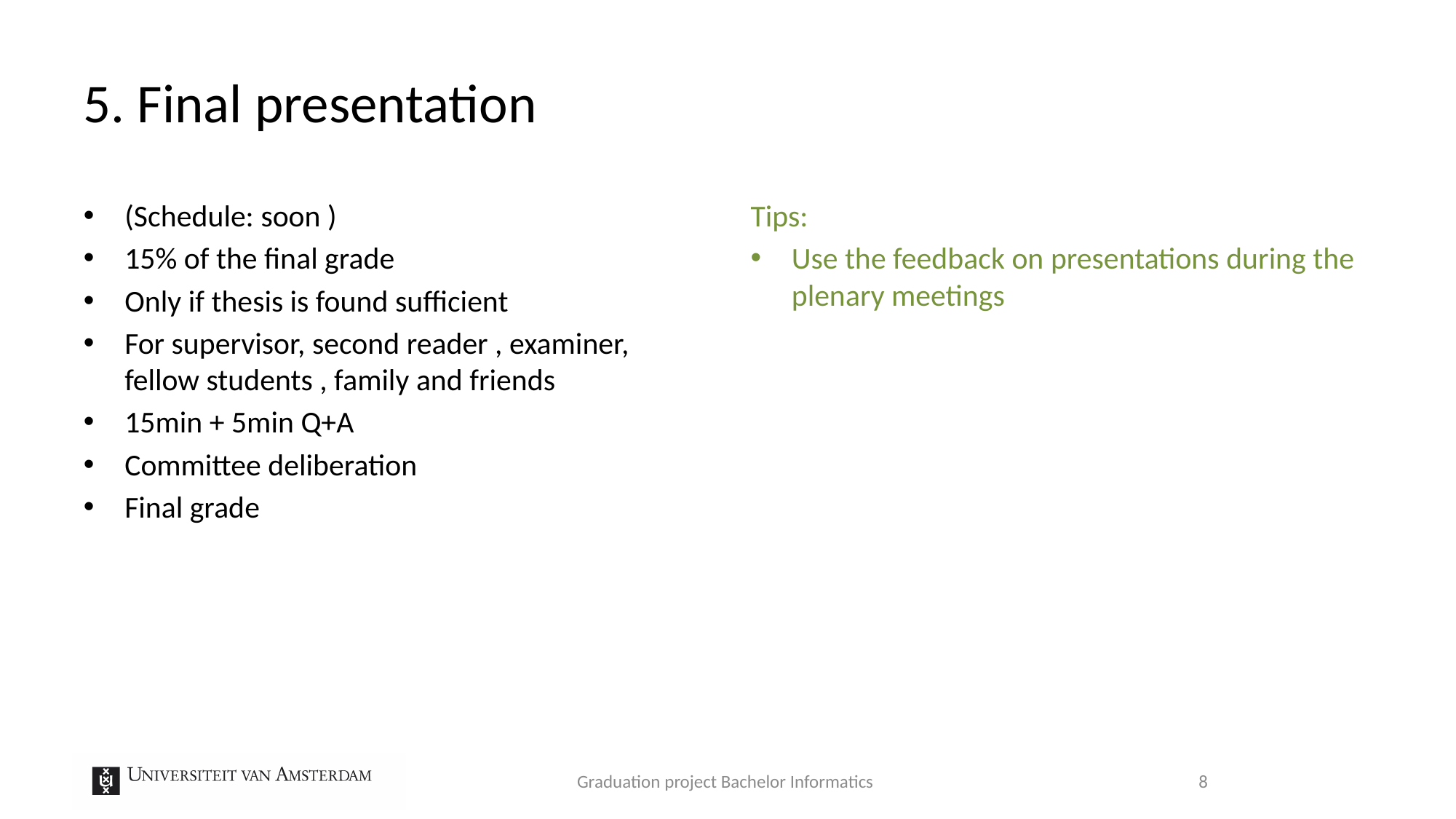

# 5. Final presentation
(Schedule: soon )
15% of the final grade
Only if thesis is found sufficient
For supervisor, second reader , examiner, fellow students , family and friends
15min + 5min Q+A
Committee deliberation
Final grade
Tips:
Use the feedback on presentations during the plenary meetings
Graduation project Bachelor Informatics
8